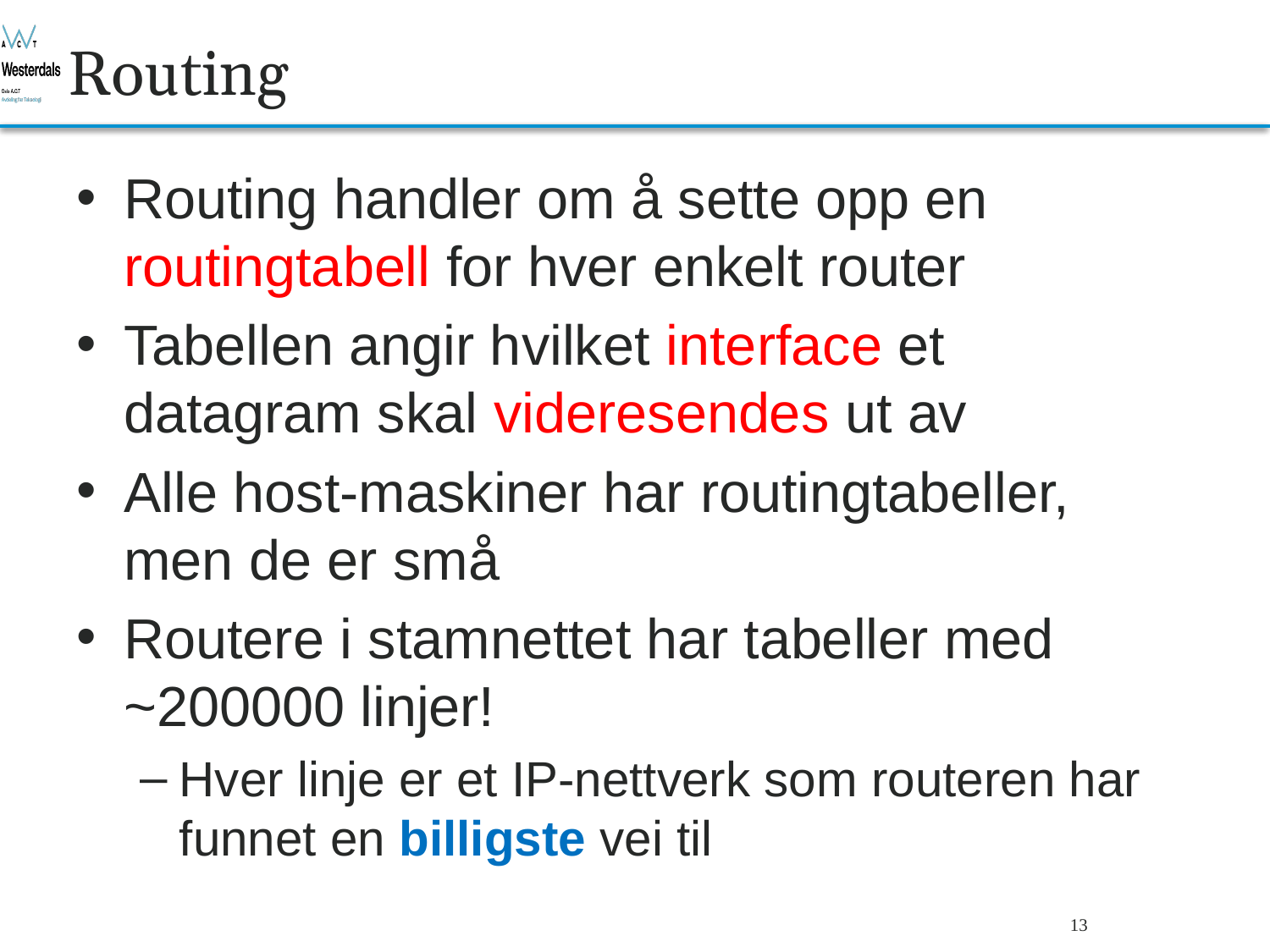

# Routing
Routing handler om å sette opp en routingtabell for hver enkelt router
Tabellen angir hvilket interface et datagram skal videresendes ut av
Alle host-maskiner har routingtabeller, men de er små
Routere i stamnettet har tabeller med ~200000 linjer!
Hver linje er et IP-nettverk som routeren har funnet en billigste vei til
Bjørn O. Listog -- blistog@nith.no
13